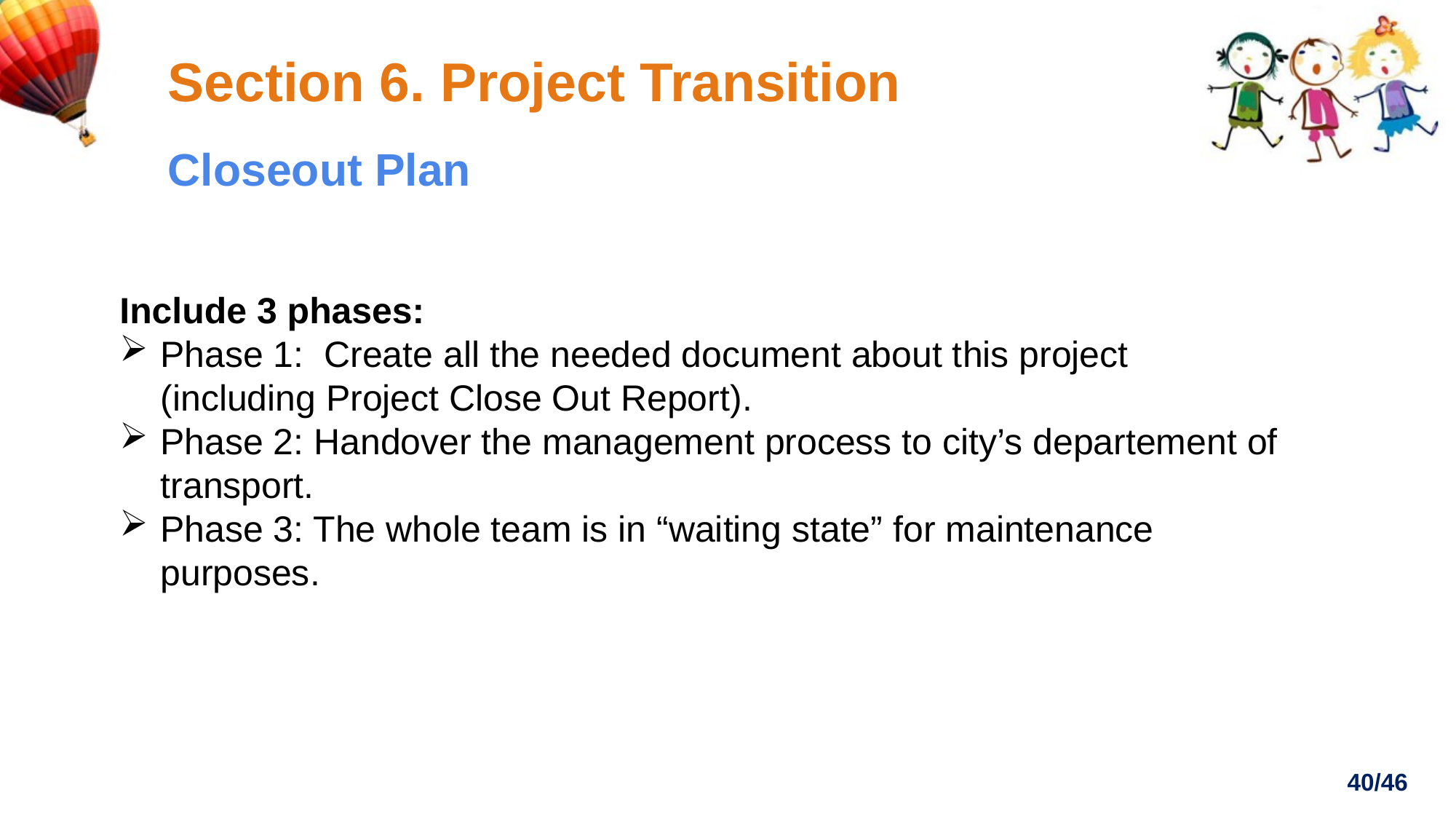

# Section 6. Project Transition
Closeout Plan
Include 3 phases:
Phase 1:  Create all the needed document about this project (including Project Close Out Report).
Phase 2: Handover the management process to city’s departement of transport.
Phase 3: The whole team is in “waiting state” for maintenance purposes.
40/46